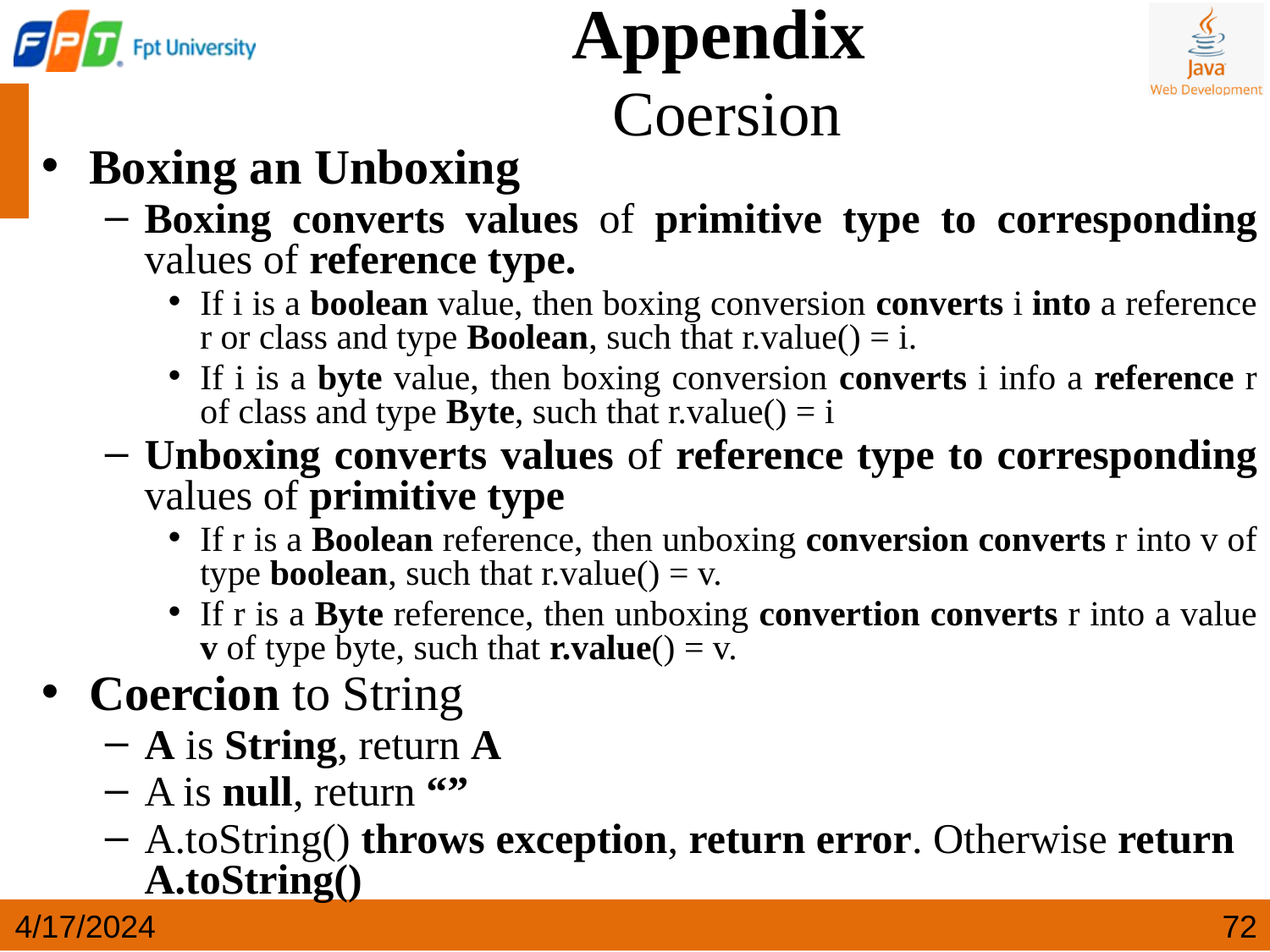

Appendix
Coersion
Boxing an Unboxing
Boxing converts values of primitive type to corresponding values of reference type.
If i is a boolean value, then boxing conversion converts i into a reference r or class and type Boolean, such that r.value() = i.
If i is a byte value, then boxing conversion converts i info a reference r of class and type Byte, such that r.value() = i
Unboxing converts values of reference type to corresponding values of primitive type
If r is a Boolean reference, then unboxing conversion converts r into v of type boolean, such that r.value() = v.
If r is a Byte reference, then unboxing convertion converts r into a value v of type byte, such that r.value() = v.
Coercion to String
A is String, return A
A is null, return “”
A.toString() throws exception, return error. Otherwise return A.toString()
4/17/2024
72